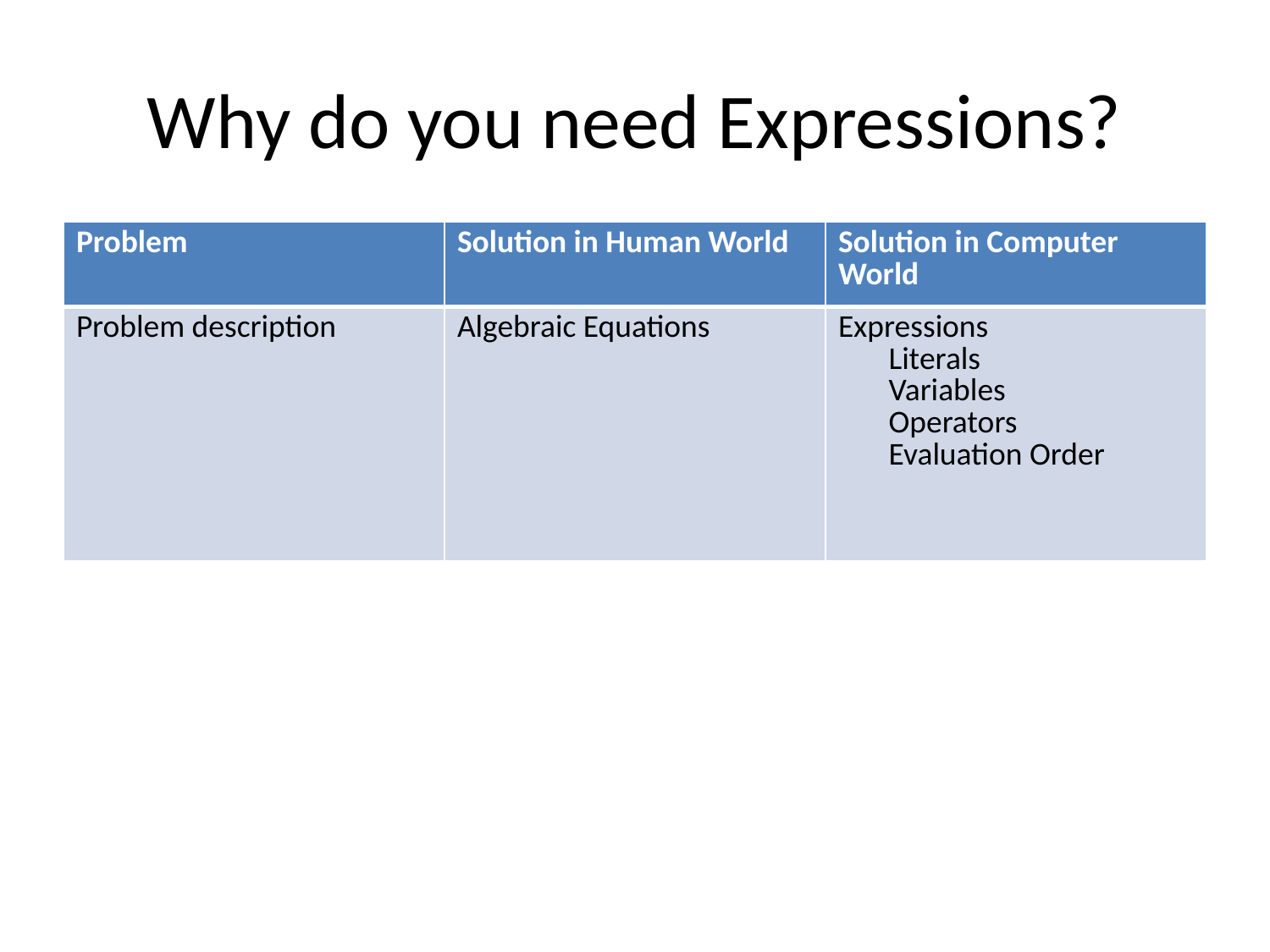

# Why do you need Expressions?
| Problem | Solution in Human World | Solution in Computer World |
| --- | --- | --- |
| Problem description | Algebraic Equations | Expressions Literals Variables Operators Evaluation Order |